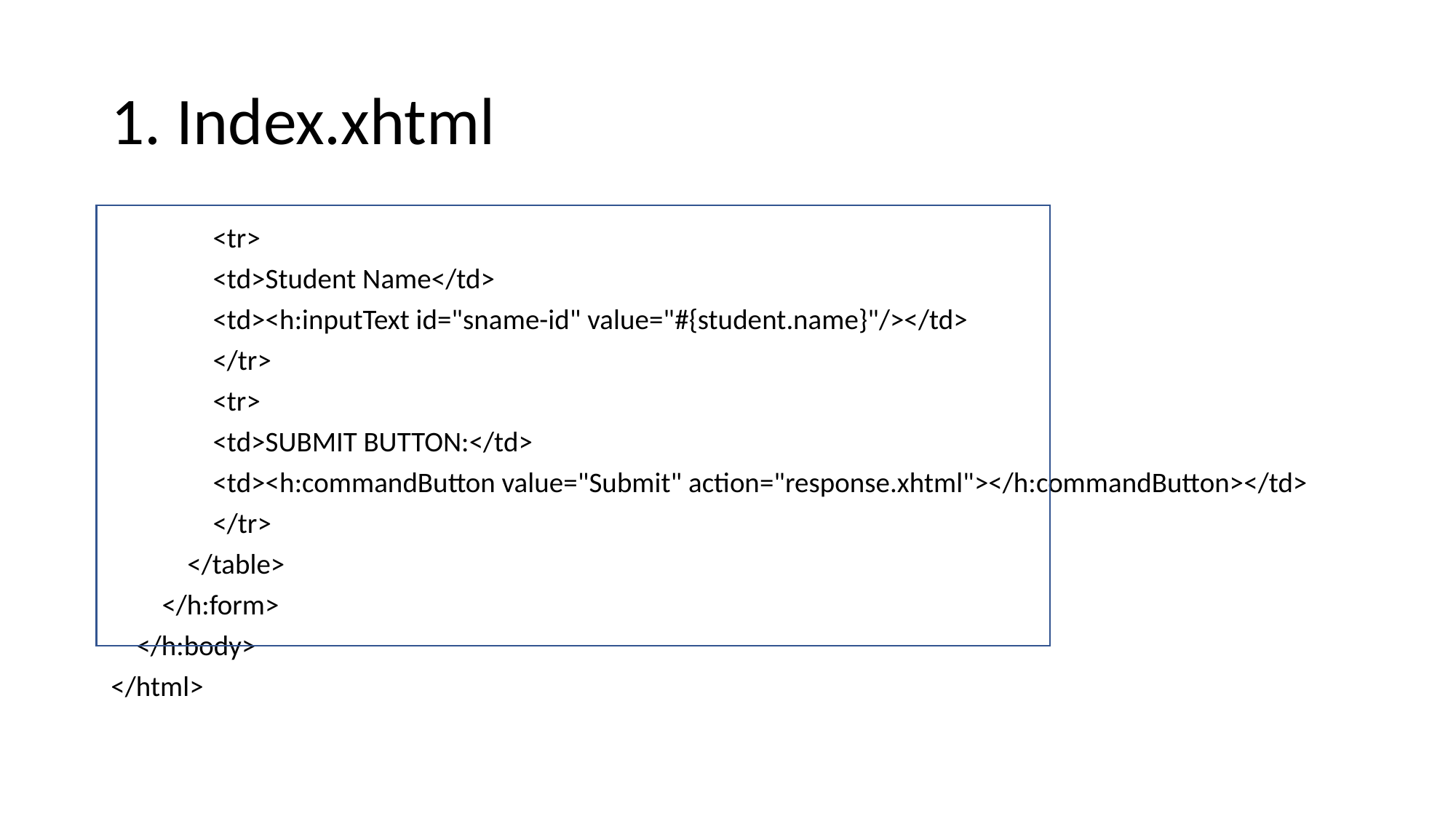

# 1. Index.xhtml

                <tr>
                <td>Student Name</td>
                <td><h:inputText id="sname-id" value="#{student.name}"/></td>
                </tr>
                <tr>
                <td>SUBMIT BUTTON:</td>
                <td><h:commandButton value="Submit" action="response.xhtml"></h:commandButton></td>
                </tr>
            </table>
        </h:form>
    </h:body>
</html>